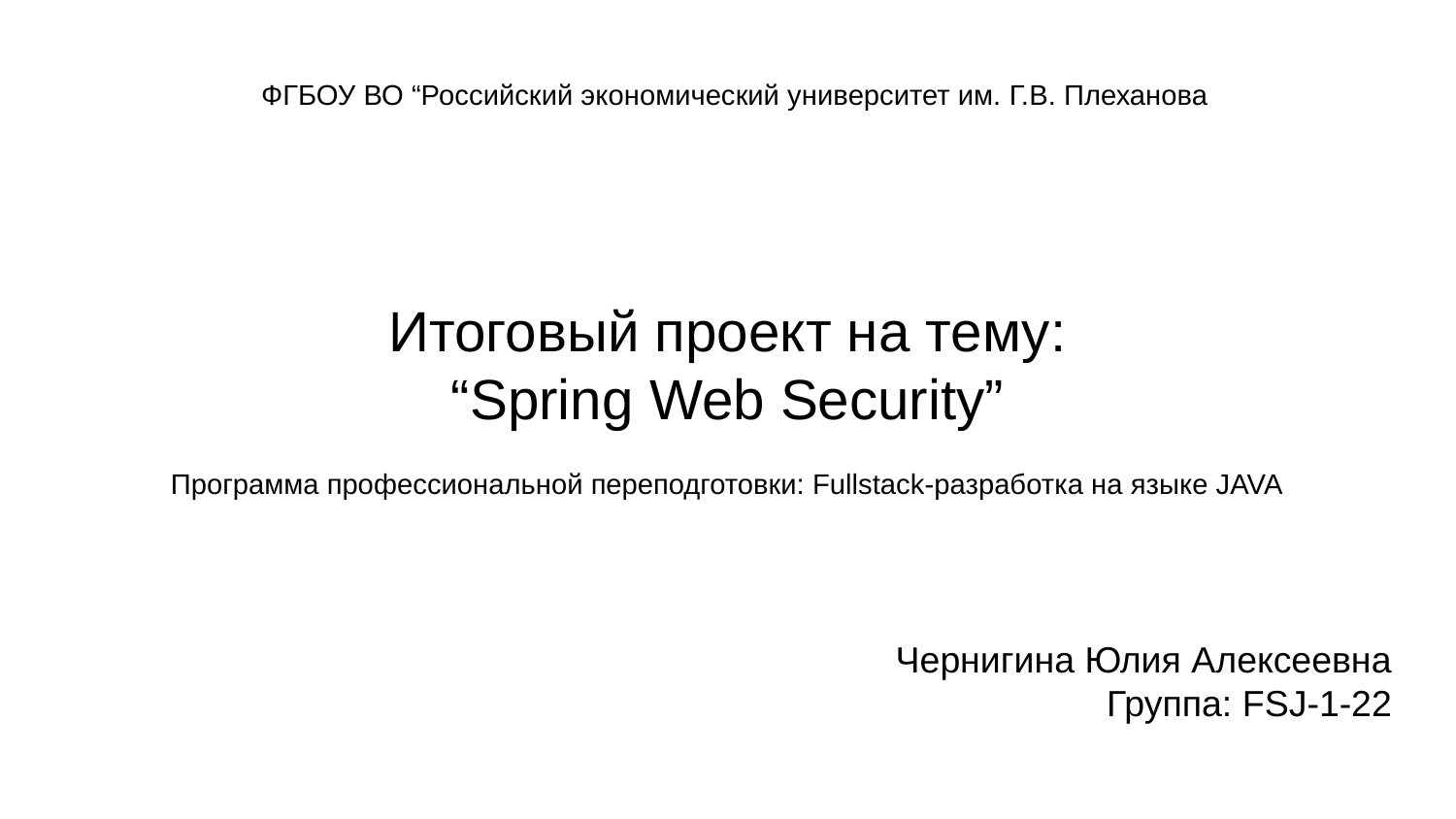

ФГБОУ ВО “Российский экономический университет им. Г.В. Плеханова
# Итоговый проект на тему:
“Spring Web Security”
Программа профессиональной переподготовки: Fullstack-разработка на языке JAVA
Чернигина Юлия Алексеевна
Группа: FSJ-1-22